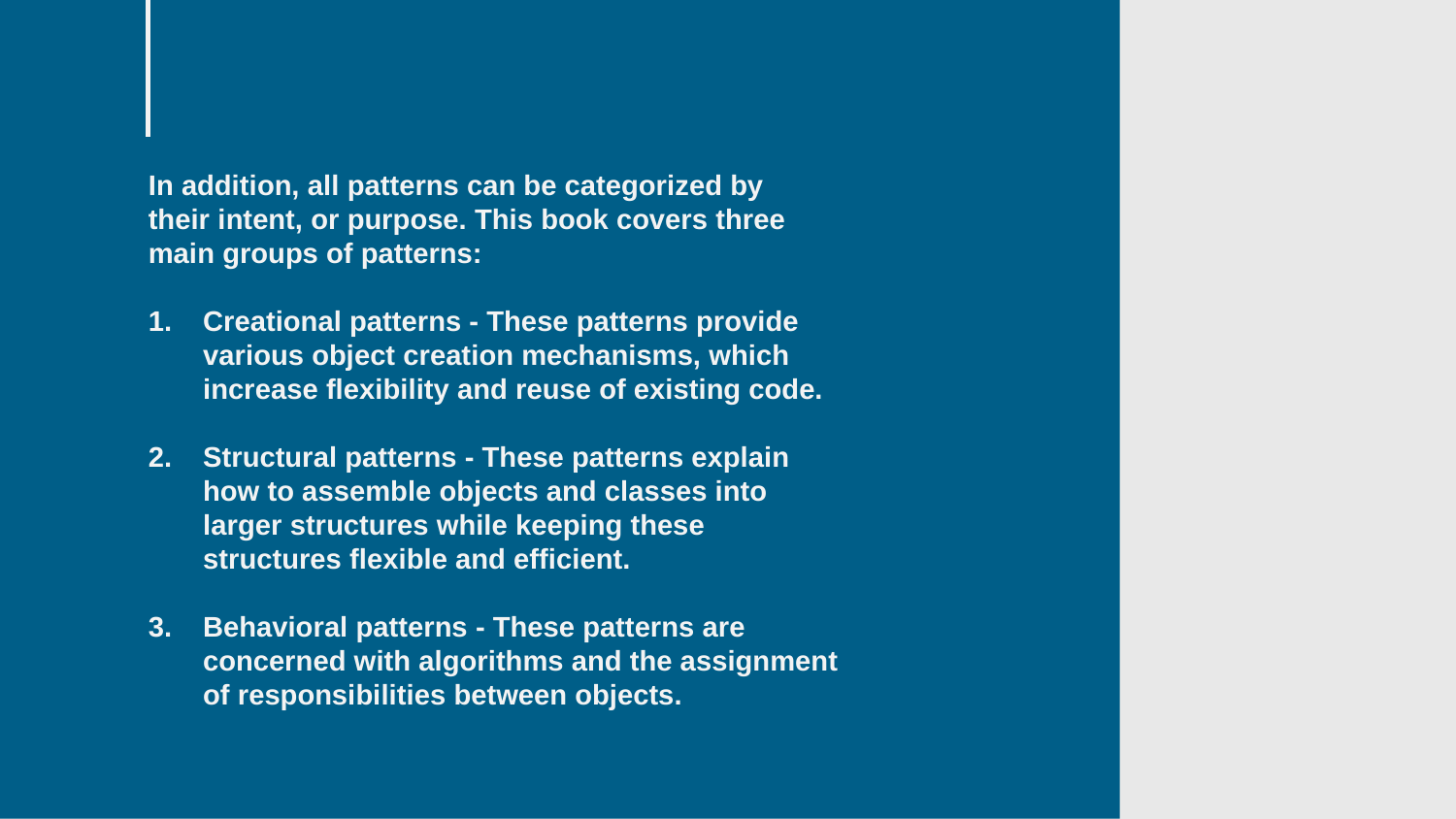

In addition, all patterns can be categorized by their intent, or purpose. This book covers three main groups of patterns:
Creational patterns - These patterns provide various object creation mechanisms, which increase flexibility and reuse of existing code.
Structural patterns - These patterns explain how to assemble objects and classes into larger structures while keeping these structures flexible and efficient.
Behavioral patterns - These patterns are concerned with algorithms and the assignment of responsibilities between objects.